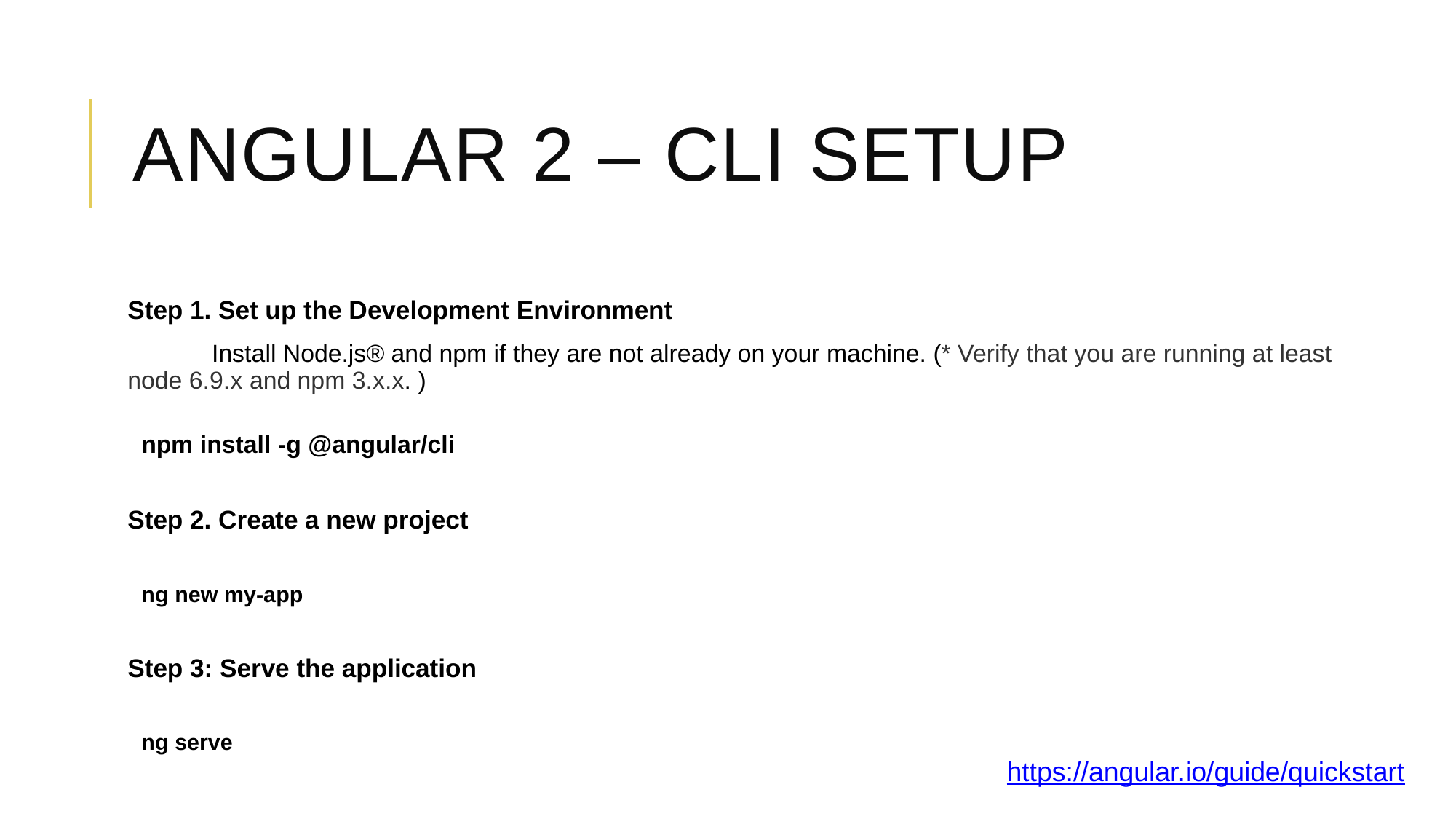

# Angular 2 – Cli setup
Step 1. Set up the Development Environment
	Install Node.js® and npm if they are not already on your machine. (* Verify that you are running at least node 6.9.x and npm 3.x.x. )

	npm install -g @angular/cli

Step 2. Create a new project

	ng new my-app

Step 3: Serve the application

	ng serve
https://angular.io/guide/quickstart